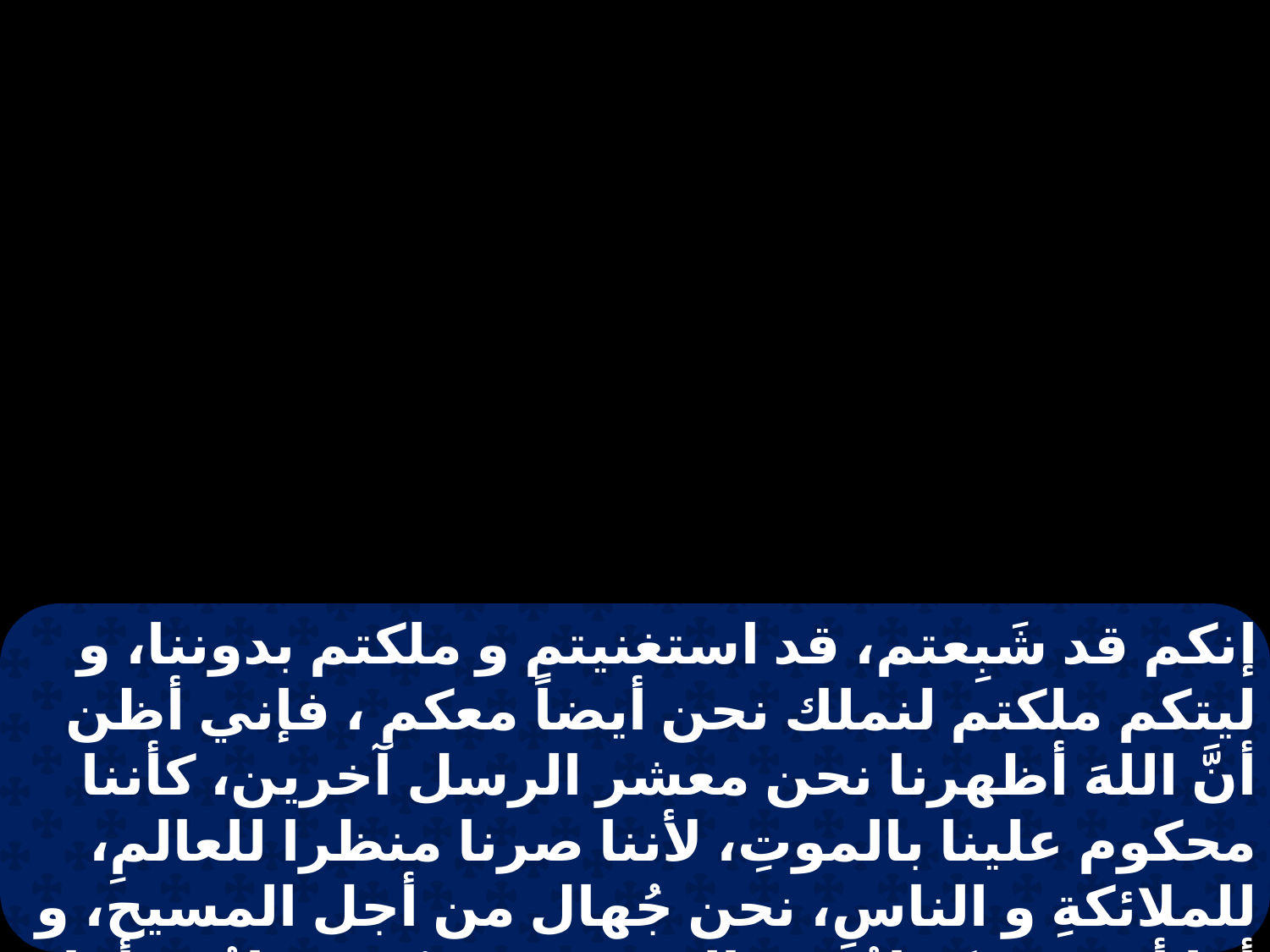

إنكم قد شَبِعتم، قد استغنيتم و ملكتم بدوننا، و ليتكم ملكتم لنملك نحن أيضاً معكم ، فإني أظن أنَّ اللهَ أظهرنا نحن معشر الرسل آخرين، كأننا محكوم علينا بالموتِ، لأننا صرنا منظرا للعالمِ، للملائكةِ و الناسِ، نحن جُهال من أجل المسيح، و أما أنتم فحكماءُ فى المسيحِ، نحنُ ضعفاءُ، و أما انتم فأقوياء، أنتم مكرمون و أما نحن فبلا كرامة، إلى هذه الساعة :